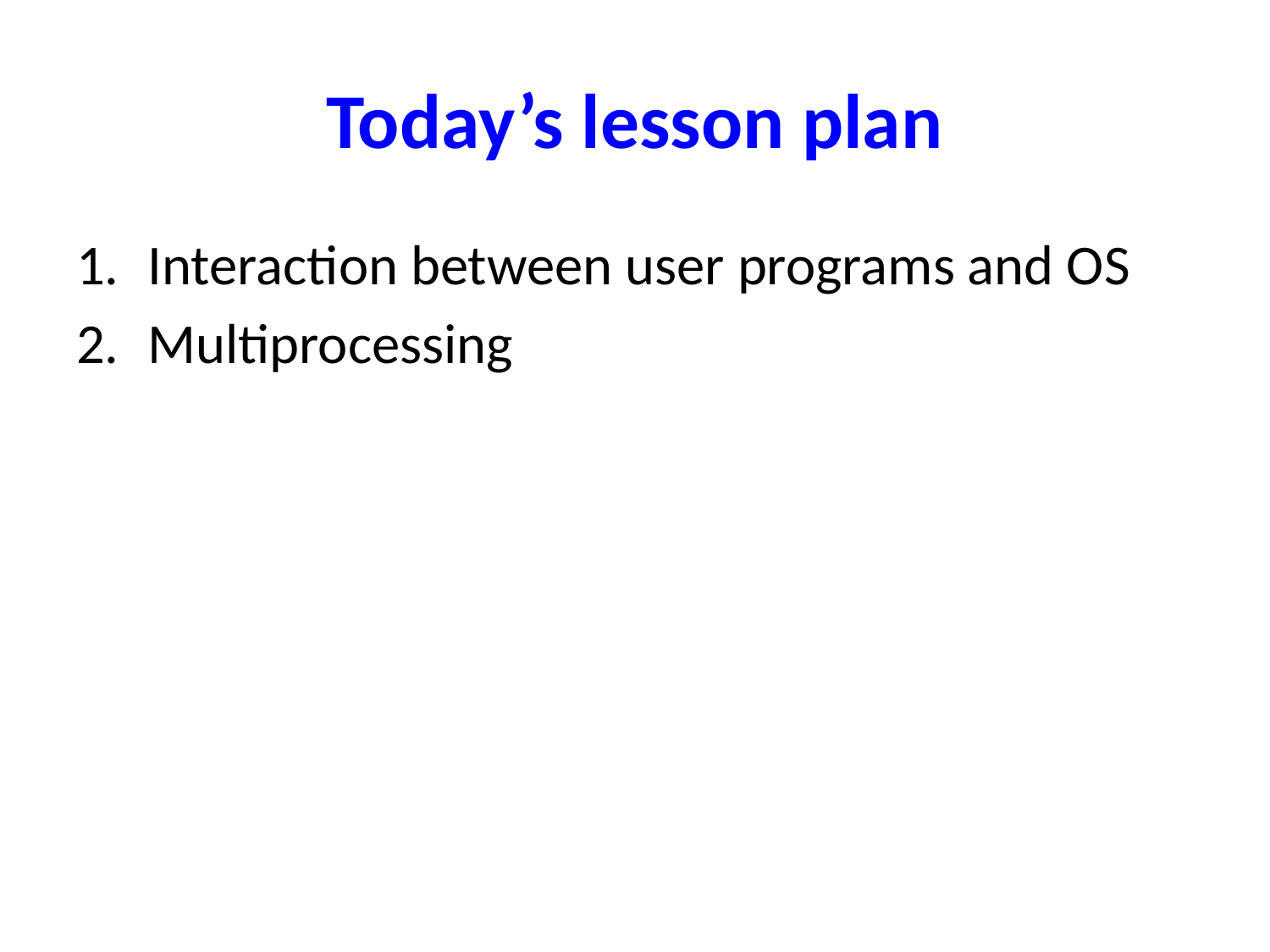

# Today’s lesson plan
Interaction between user programs and OS
Multiprocessing